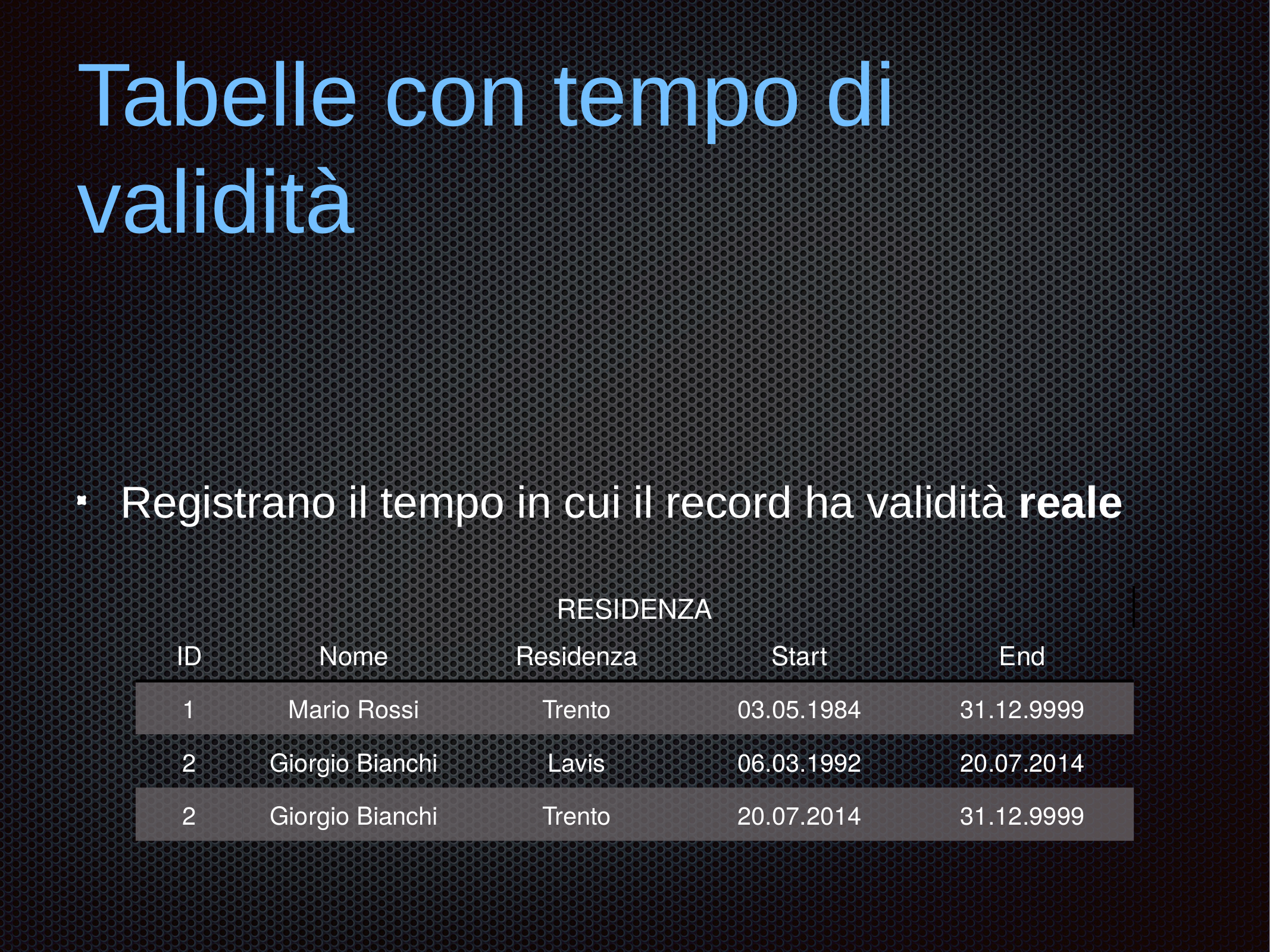

# Tabelle con tempo di validità
Registrano il tempo in cui il record ha validità reale

| RESIDENZA |  |  |  |  |
| --- | --- | --- | --- | --- |
| ID | Nome | Residenza | Start | End |
| 1 | Mario Rossi | Trento | 03.05.1984 | 31.12.9999 |
| 2 | Giorgio Bianchi | Lavis | 06.03.1992 | 20.07.2014 |
| 2 | Giorgio Bianchi | Trento | 20.07.2014 | 31.12.9999 |